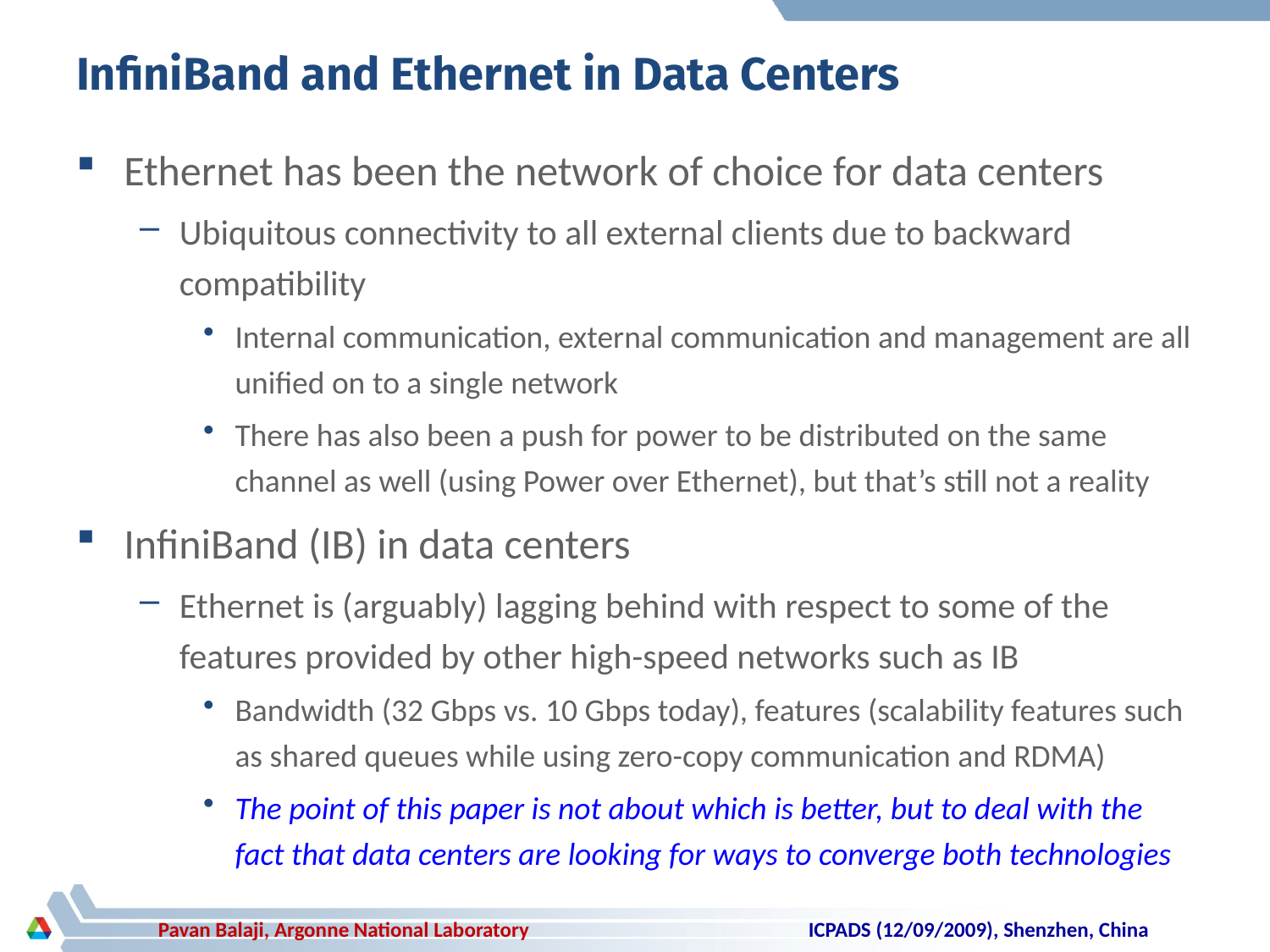

# InfiniBand and Ethernet in Data Centers
Ethernet has been the network of choice for data centers
Ubiquitous connectivity to all external clients due to backward compatibility
Internal communication, external communication and management are all unified on to a single network
There has also been a push for power to be distributed on the same channel as well (using Power over Ethernet), but that’s still not a reality
InfiniBand (IB) in data centers
Ethernet is (arguably) lagging behind with respect to some of the features provided by other high-speed networks such as IB
Bandwidth (32 Gbps vs. 10 Gbps today), features (scalability features such as shared queues while using zero-copy communication and RDMA)
The point of this paper is not about which is better, but to deal with the fact that data centers are looking for ways to converge both technologies
ICPADS (12/09/2009), Shenzhen, China